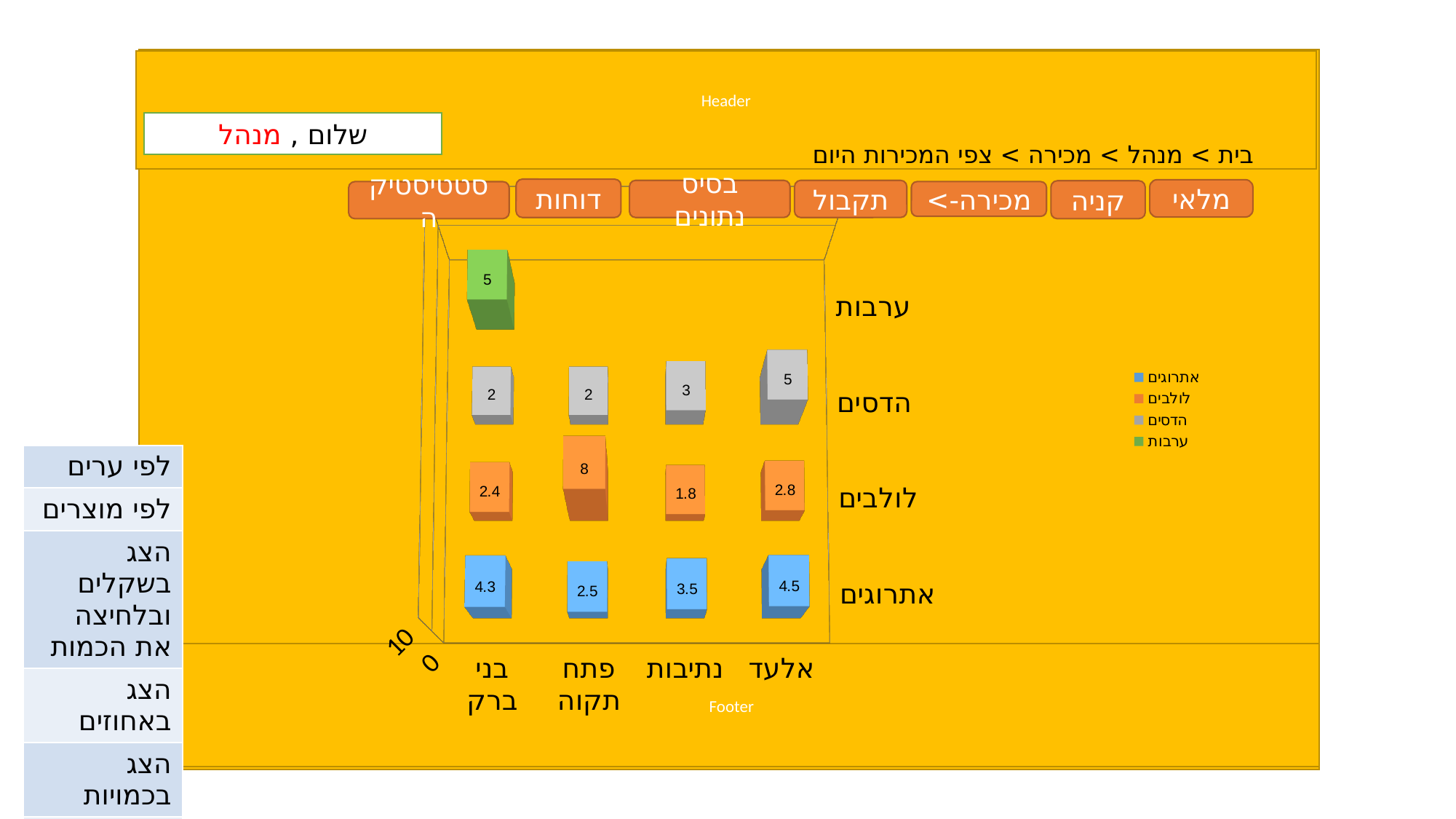

Header

[unsupported chart]

שלום , מנהל
בית > מנהל > מכירה > צפי המכירות היום
דוחות
מלאי
בסיס נתונים
תקבול
קניה
מכירה->
סטטיסטיקה
| לפי ערים |
| --- |
| לפי מוצרים |
| הצג בשקלים ובלחיצה את הכמות |
| הצג באחוזים |
| הצג בכמויות |
| לפי ספקים |
Footer